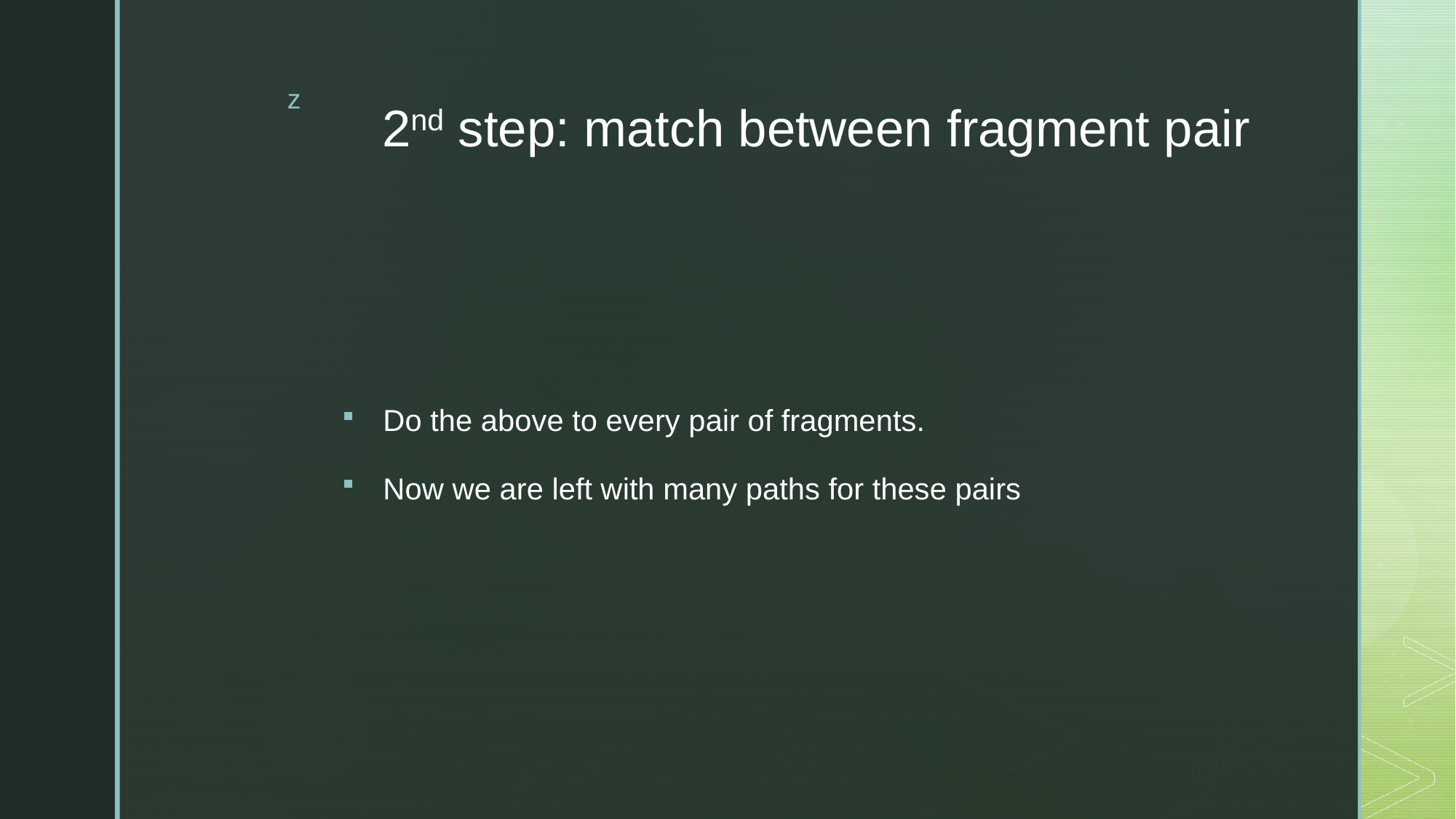

# 2nd step: match between fragment pair
Do the above to every pair of fragments.
Now we are left with many paths for these pairs